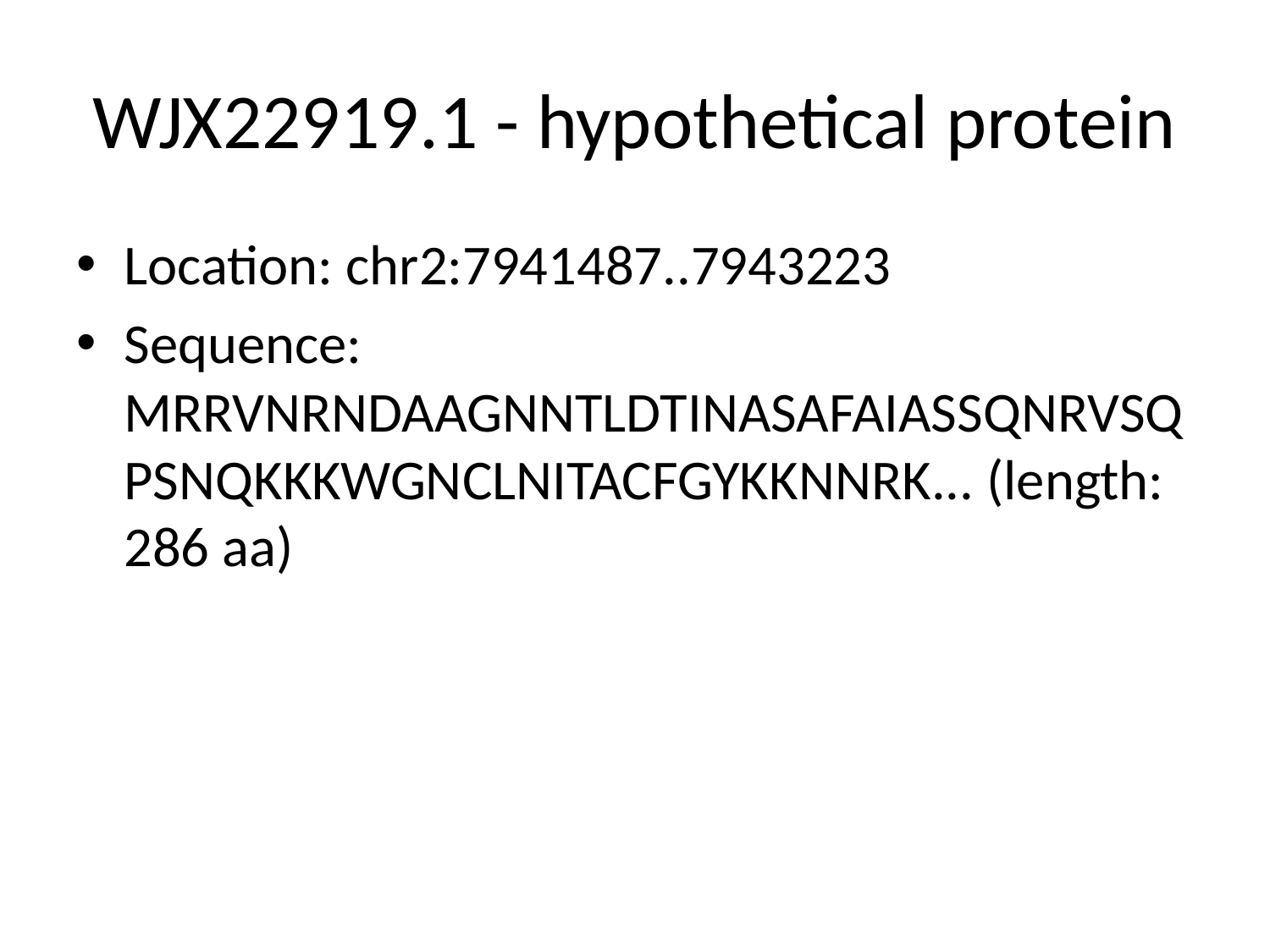

# WJX22919.1 - hypothetical protein
Location: chr2:7941487..7943223
Sequence: MRRVNRNDAAGNNTLDTINASAFAIASSQNRVSQPSNQKKKWGNCLNITACFGYKKNNRK... (length: 286 aa)